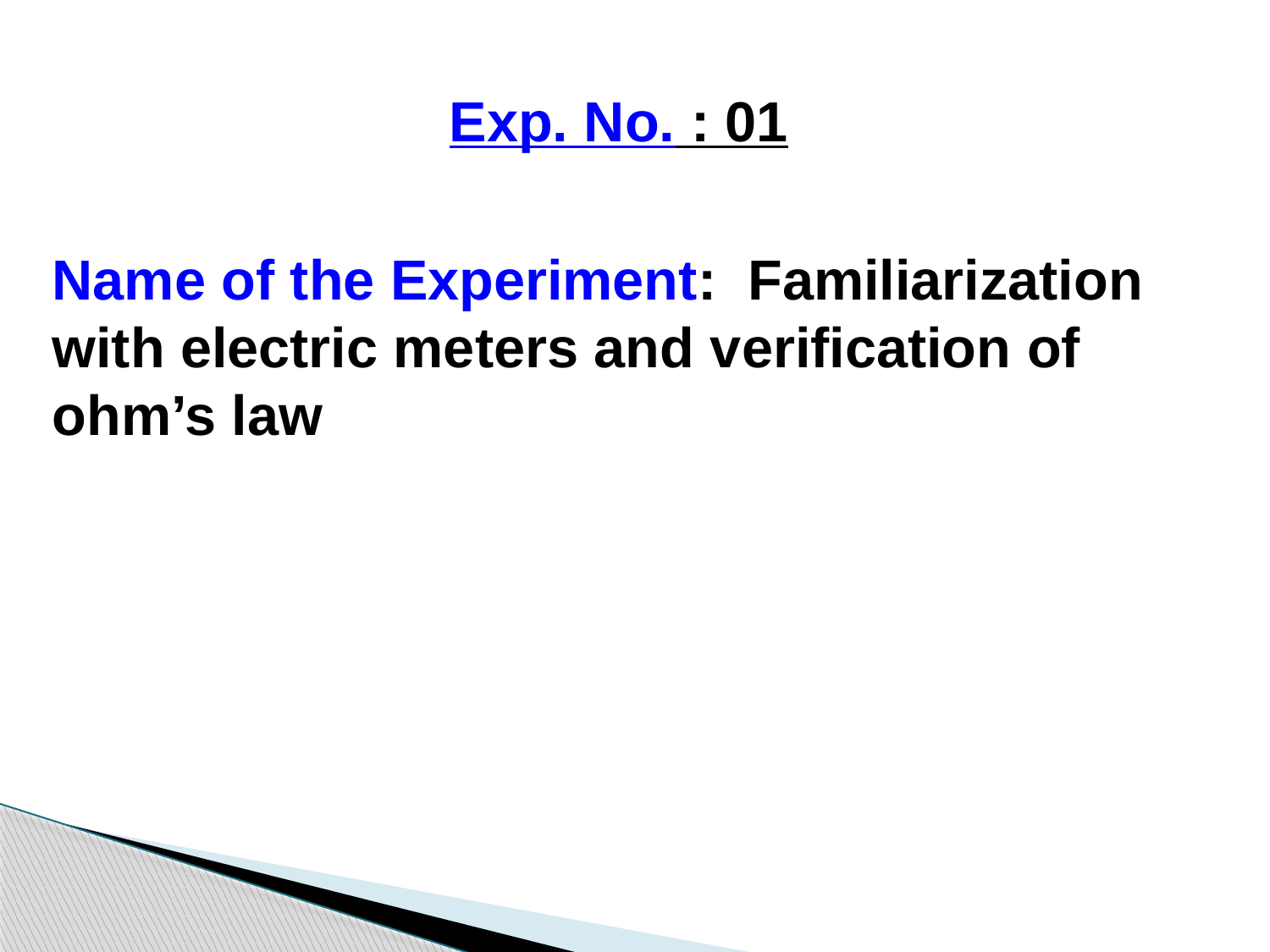

Exp. No. : 01

Name of the Experiment:  Familiarization with electric meters and verification of ohm’s law